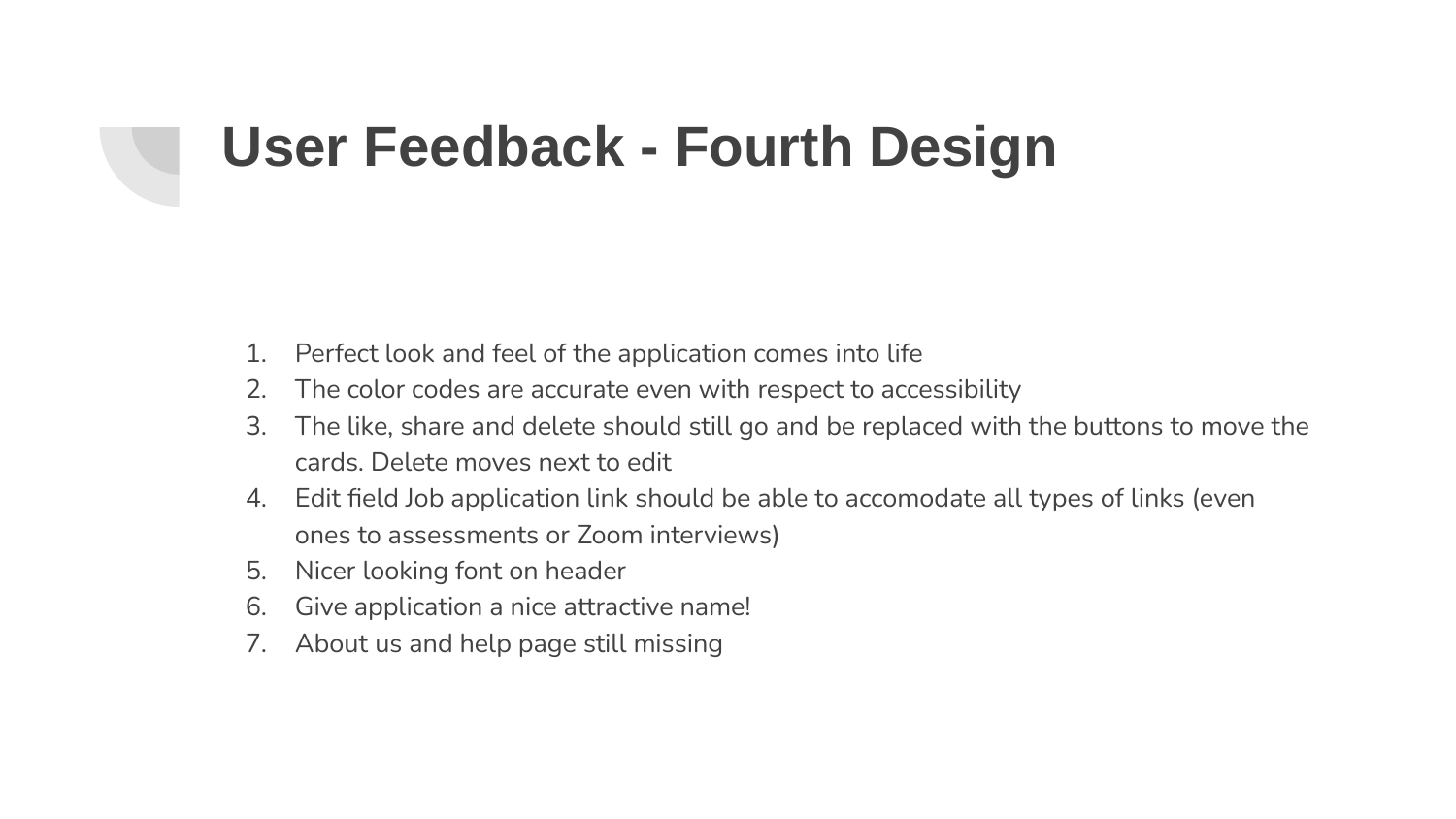

# User Feedback - Fourth Design
Perfect look and feel of the application comes into life
The color codes are accurate even with respect to accessibility
The like, share and delete should still go and be replaced with the buttons to move the cards. Delete moves next to edit
Edit field Job application link should be able to accomodate all types of links (even ones to assessments or Zoom interviews)
Nicer looking font on header
Give application a nice attractive name!
About us and help page still missing